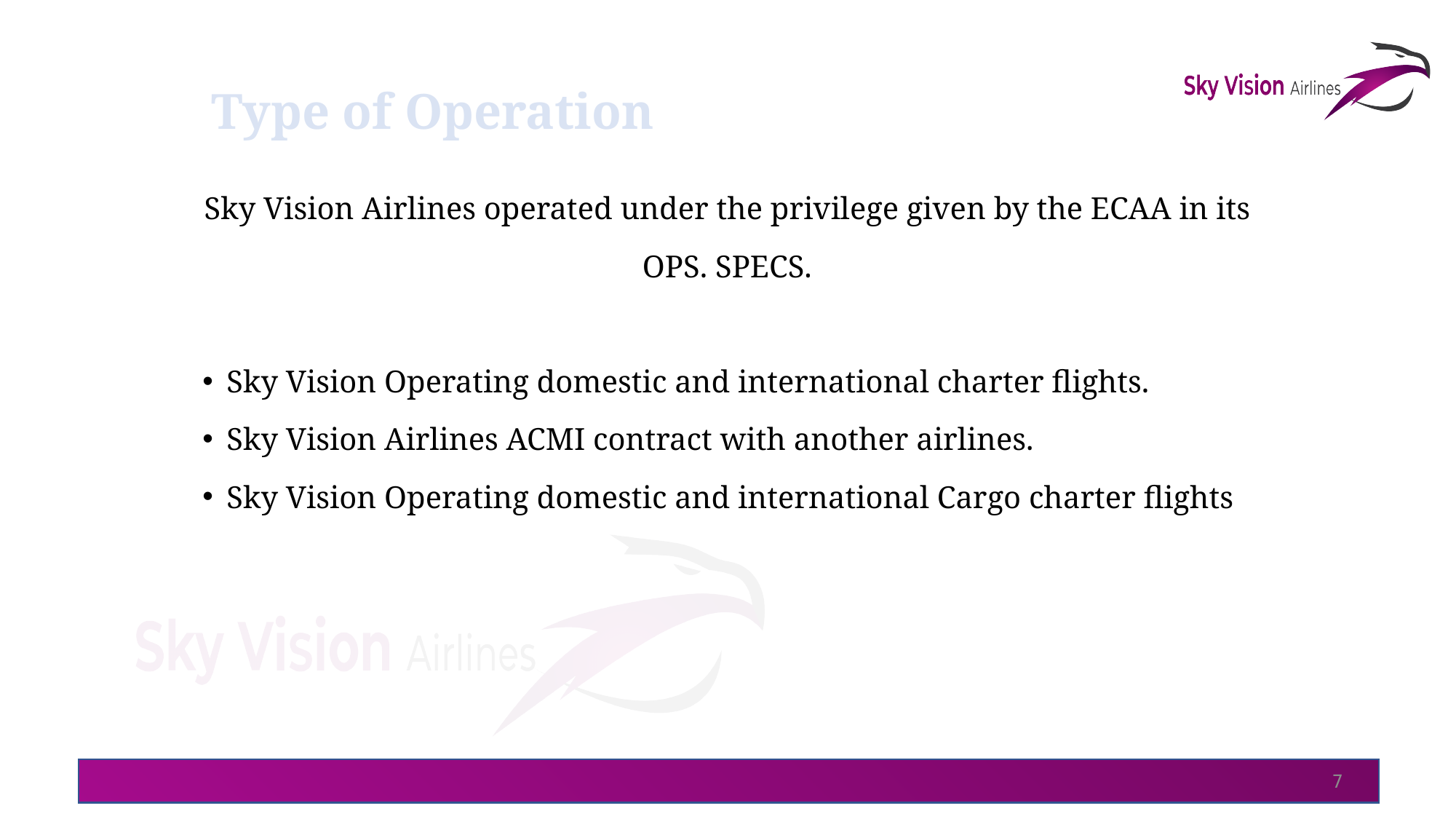

Type of Operation
Sky Vision Airlines operated under the privilege given by the ECAA in its
OPS. SPECS.

Sky Vision Operating domestic and international charter flights.
Sky Vision Airlines ACMI contract with another airlines.
Sky Vision Operating domestic and international Cargo charter flights
7